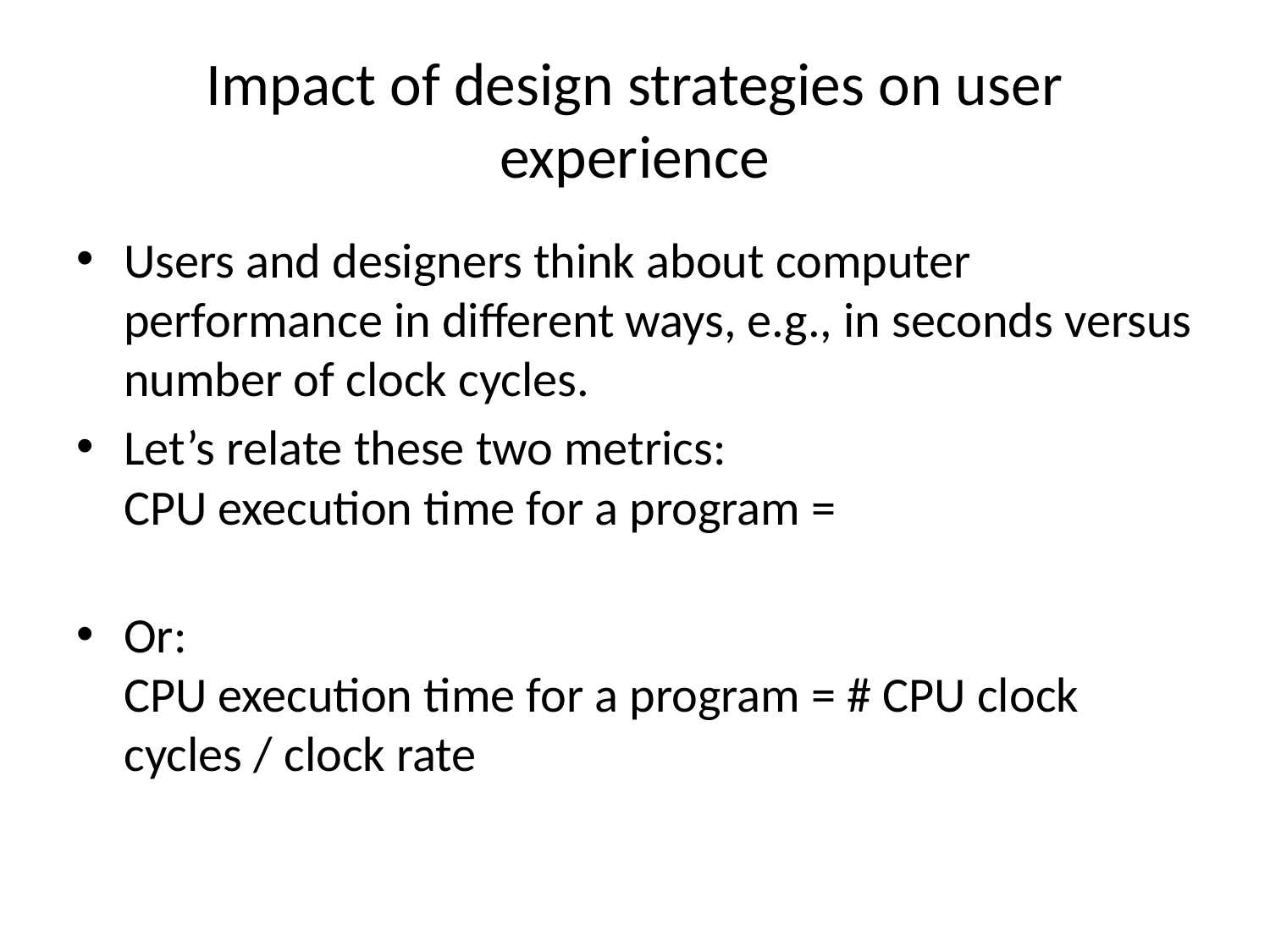

# Impact of design strategies on user experience
Users and designers think about computer performance in different ways, e.g., in seconds versus number of clock cycles.
Let’s relate these two metrics:
CPU execution time for a program = # CPU clock cycles for a program * clock cycle time
Or:
CPU execution time for a program = # CPU clock cycles / clock rate